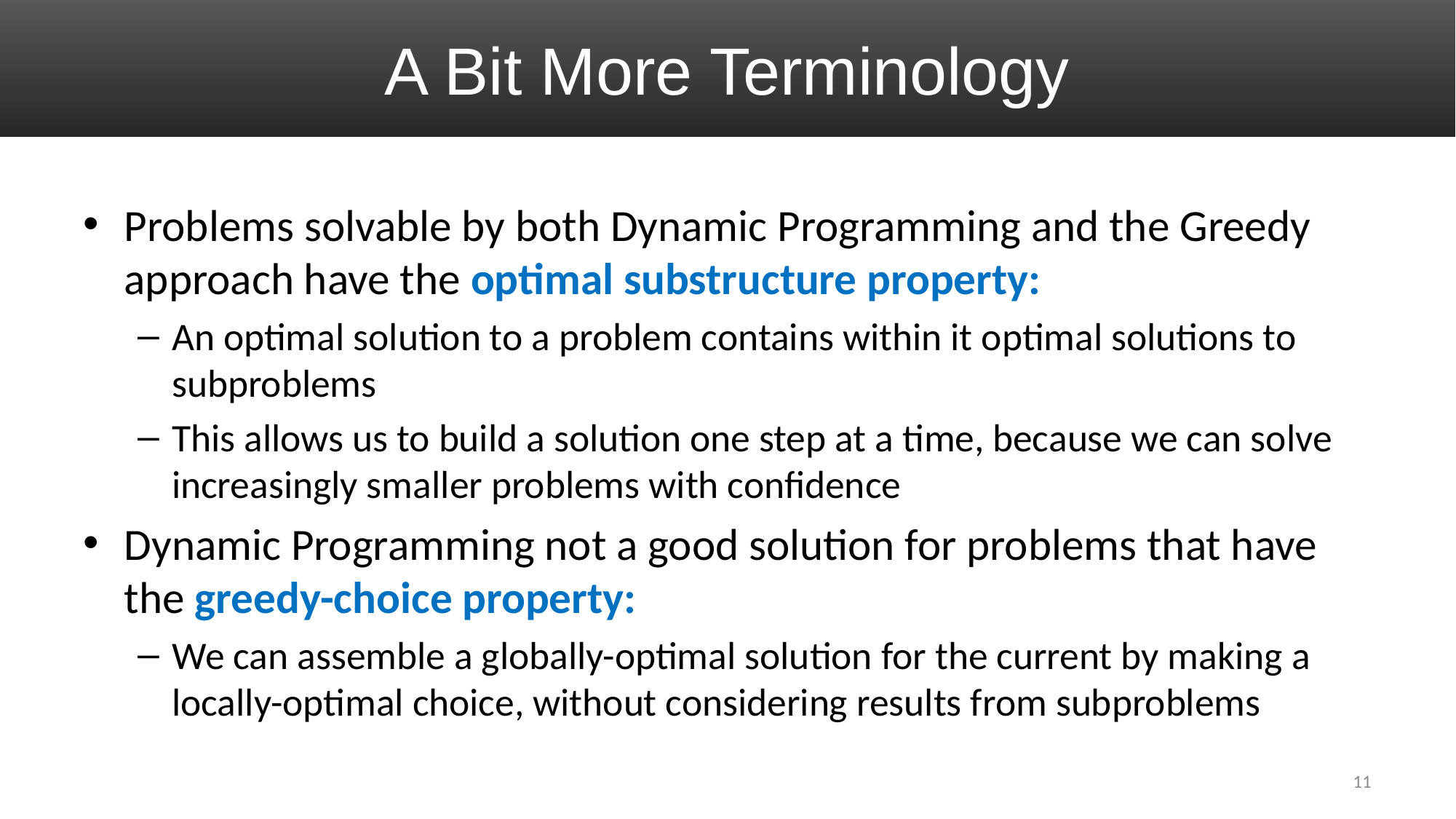

# A Bit More Terminology
Problems solvable by both Dynamic Programming and the Greedy approach have the optimal substructure property:
An optimal solution to a problem contains within it optimal solutions to subproblems
This allows us to build a solution one step at a time, because we can solve increasingly smaller problems with confidence
Dynamic Programming not a good solution for problems that have the greedy-choice property:
We can assemble a globally-optimal solution for the current by making a locally-optimal choice, without considering results from subproblems

11